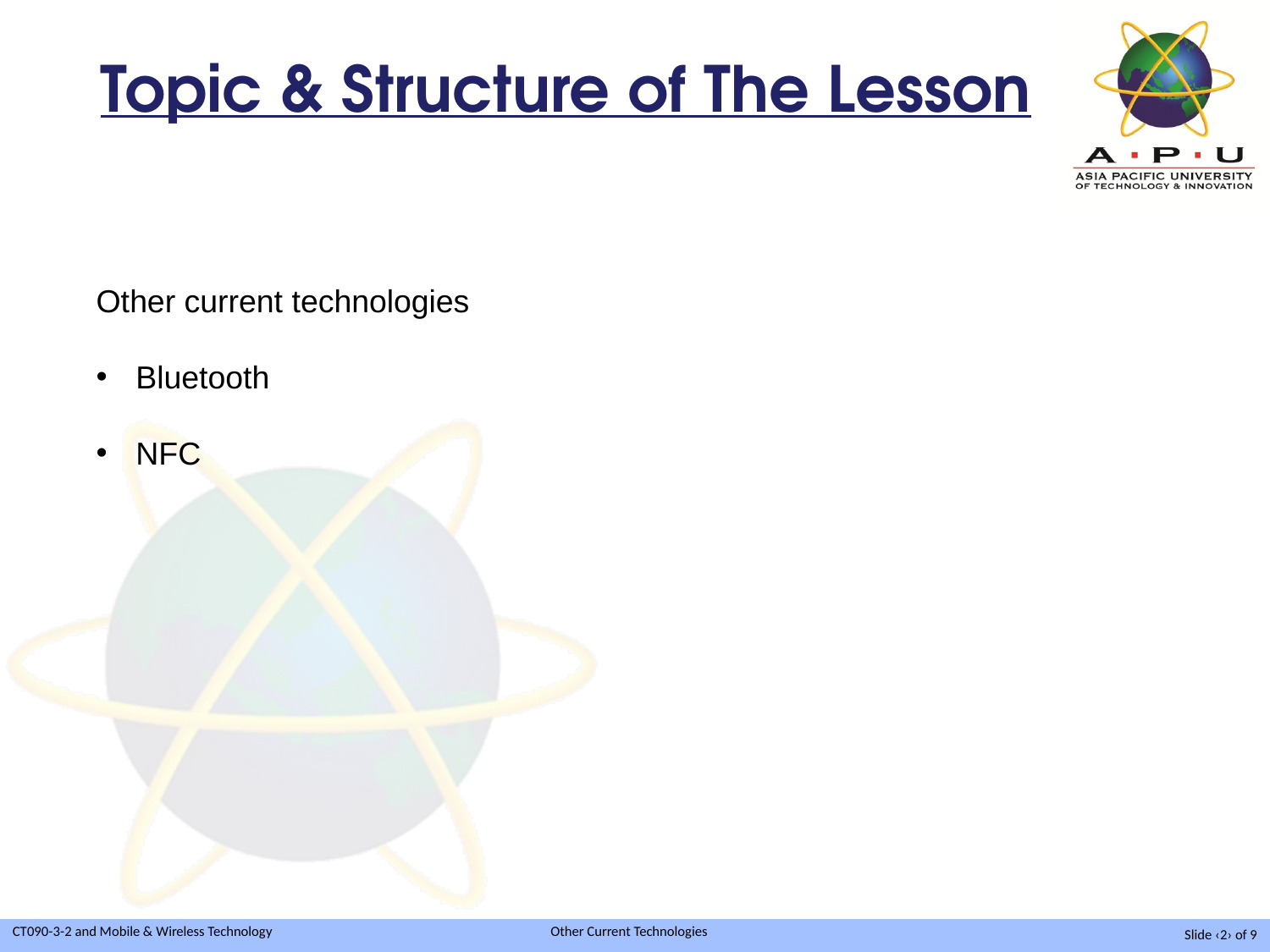

# Topic & Structure of The Lesson
Other current technologies

Bluetooth

NFC

Slide ‹2› of 9